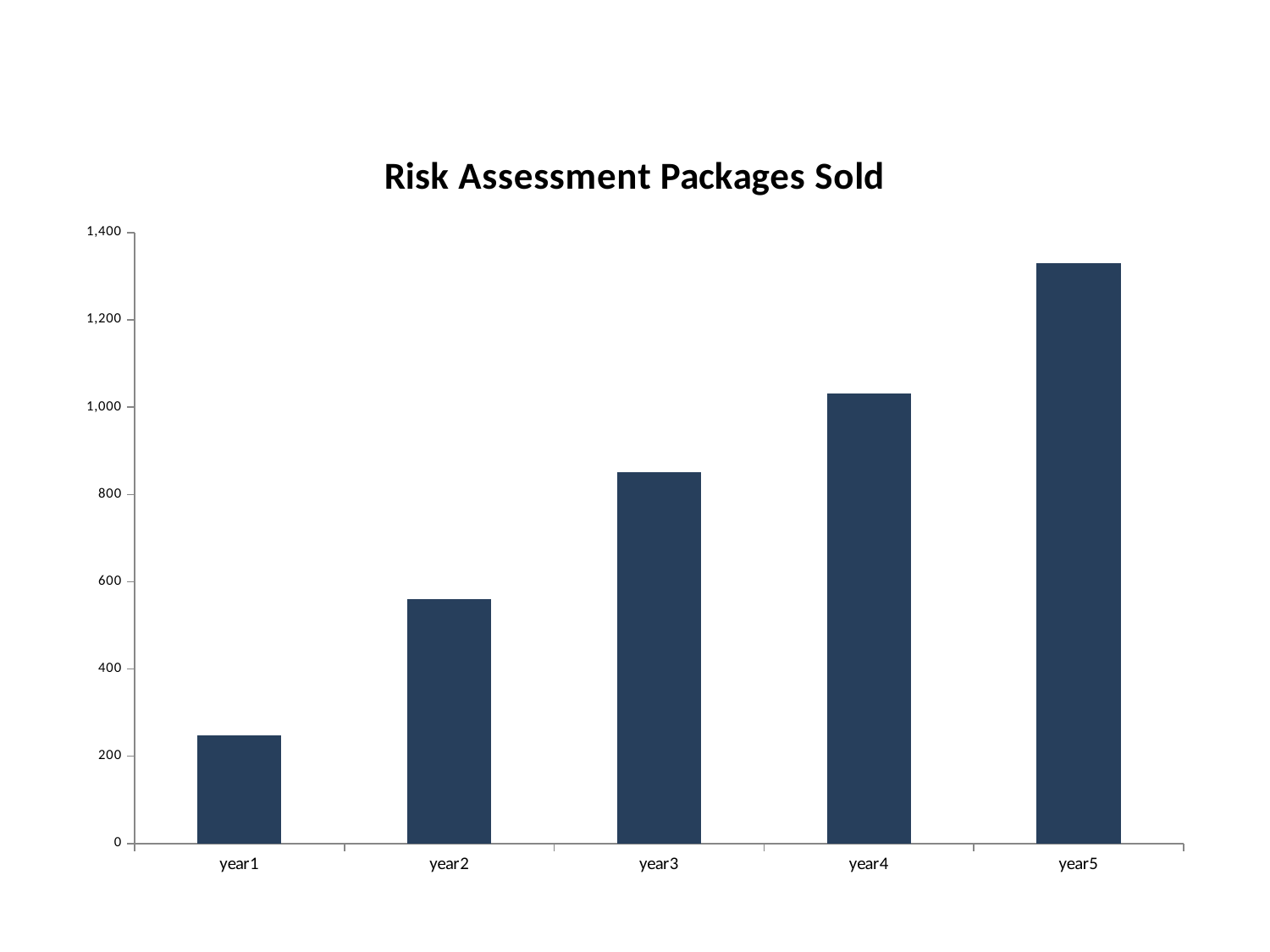

### Chart: Risk Assessment Packages Sold

| Category | Risk packages |
|---|---|
| year1 | 247.0 |
| year2 | 560.0 |
| year3 | 850.0 |
| year4 | 1031.0 |
| year5 | 1329.0 |